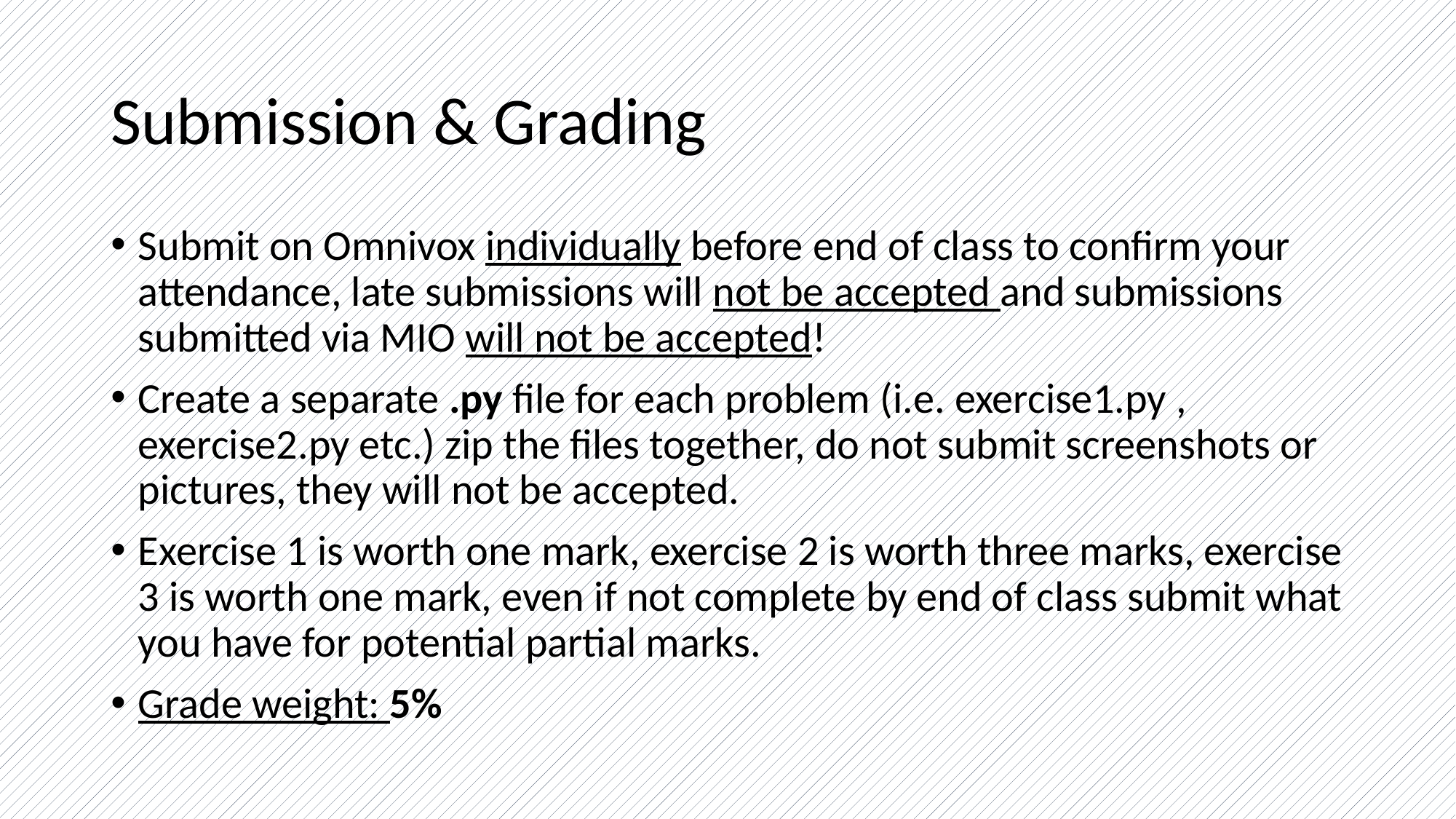

# Submission & Grading
Submit on Omnivox individually before end of class to confirm your attendance, late submissions will not be accepted and submissions submitted via MIO will not be accepted!
Create a separate .py file for each problem (i.e. exercise1.py , exercise2.py etc.) zip the files together, do not submit screenshots or pictures, they will not be accepted.
Exercise 1 is worth one mark, exercise 2 is worth three marks, exercise 3 is worth one mark, even if not complete by end of class submit what you have for potential partial marks.
Grade weight: 5%